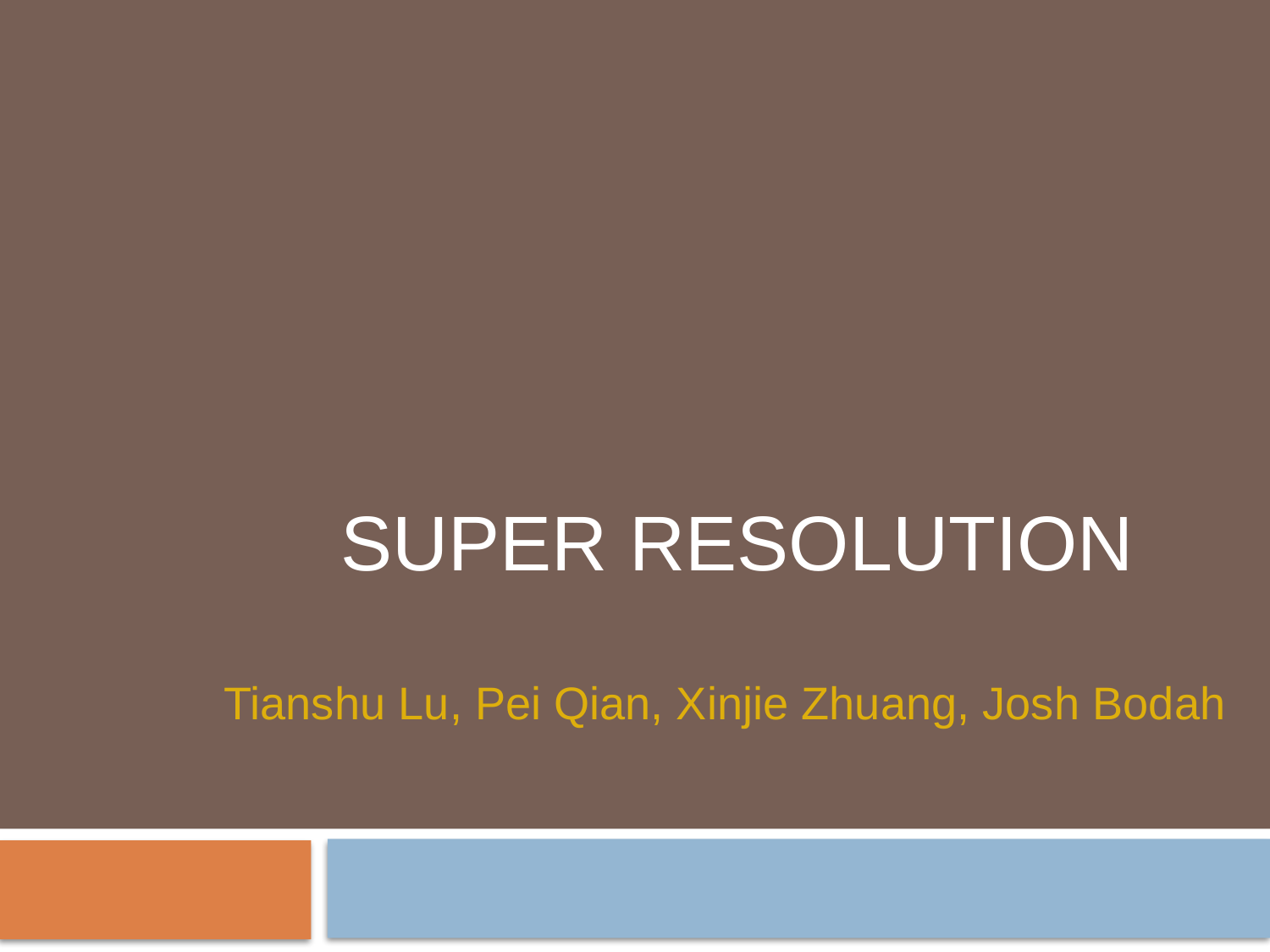

# Super Resolution
Tianshu Lu, Pei Qian, Xinjie Zhuang, Josh Bodah